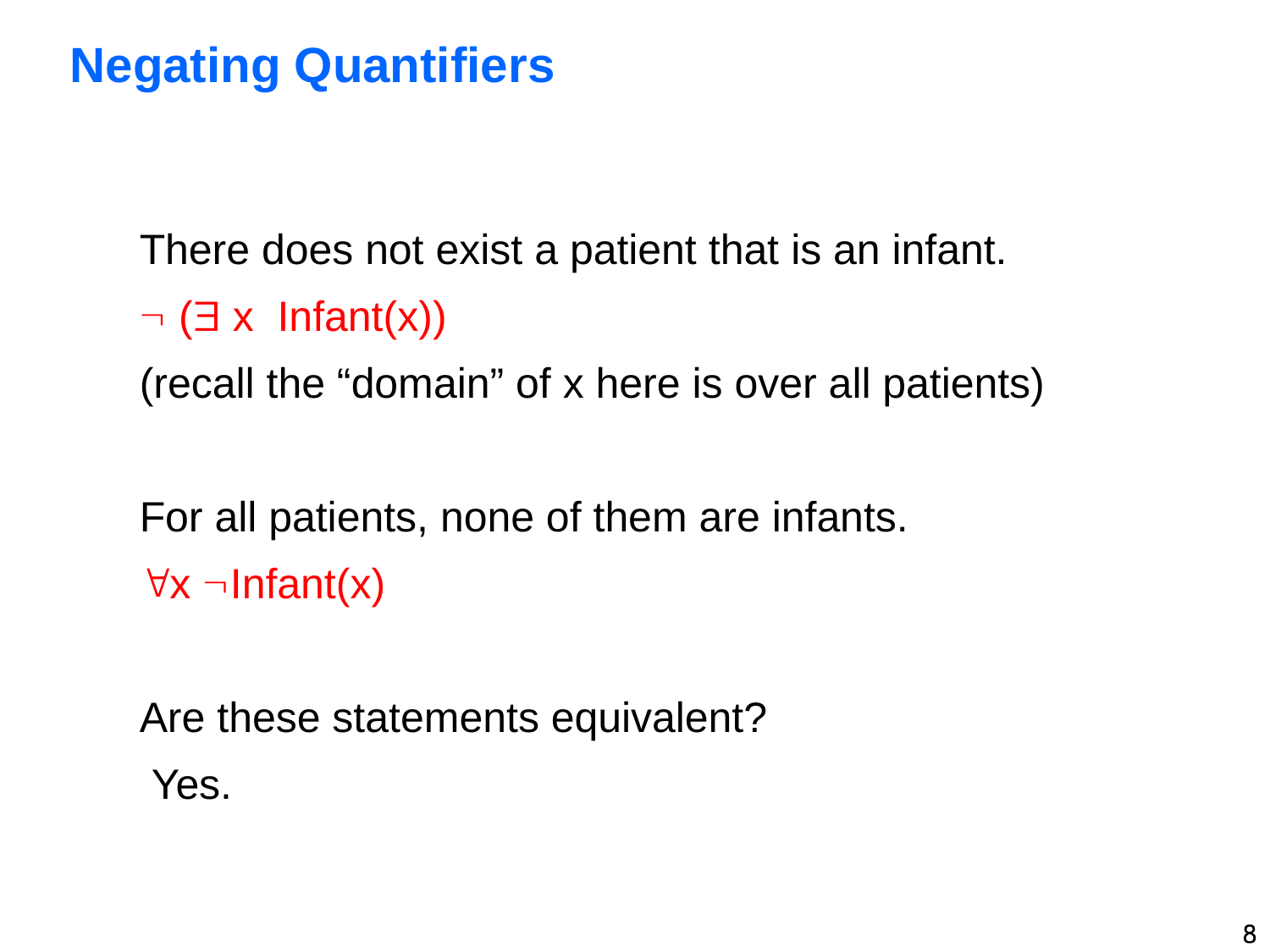

# Negating Quantifiers
There does not exist a patient that is an infant.
¬ (∃ x  Infant(x))
(recall the “domain” of x here is over all patients)

For all patients, none of them are infants.
∀x ¬Infant(x)

Are these statements equivalent?
 Yes.

8